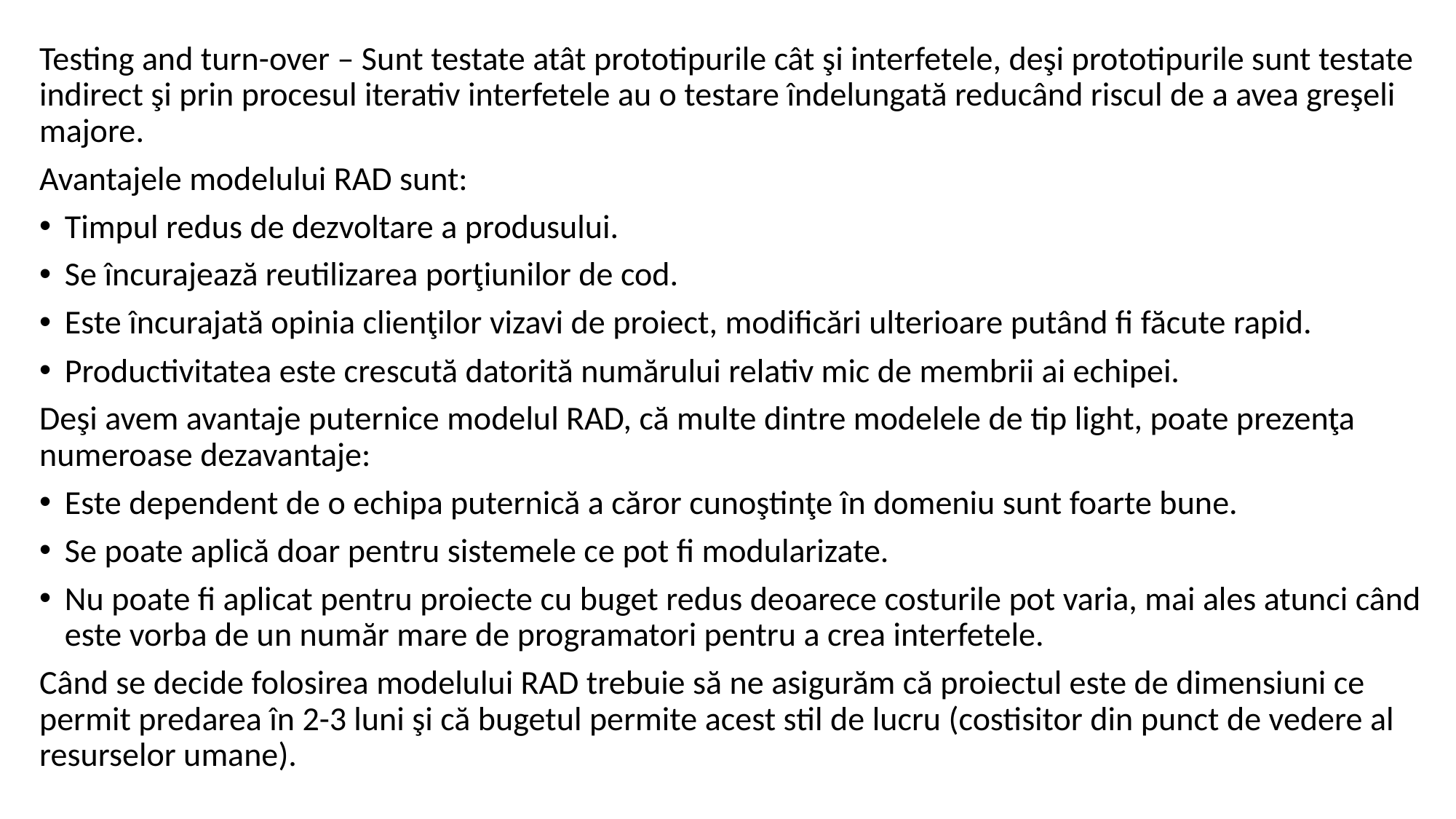

Testing and turn-over – Sunt testate atât prototipurile cât şi interfetele, deşi prototipurile sunt testate indirect şi prin procesul iterativ interfetele au o testare îndelungată reducând riscul de a avea greşeli majore.
Avantajele modelului RAD sunt:
Timpul redus de dezvoltare a produsului.
Se încurajează reutilizarea porţiunilor de cod.
Este încurajată opinia clienţilor vizavi de proiect, modificări ulterioare putând fi făcute rapid.
Productivitatea este crescută datorită numărului relativ mic de membrii ai echipei.
Deşi avem avantaje puternice modelul RAD, că multe dintre modelele de tip light, poate prezenţa numeroase dezavantaje:
Este dependent de o echipa puternică a căror cunoştinţe în domeniu sunt foarte bune.
Se poate aplică doar pentru sistemele ce pot fi modularizate.
Nu poate fi aplicat pentru proiecte cu buget redus deoarece costurile pot varia, mai ales atunci când este vorba de un număr mare de programatori pentru a crea interfetele.
Când se decide folosirea modelului RAD trebuie să ne asigurăm că proiectul este de dimensiuni ce permit predarea în 2-3 luni şi că bugetul permite acest stil de lucru (costisitor din punct de vedere al resurselor umane).